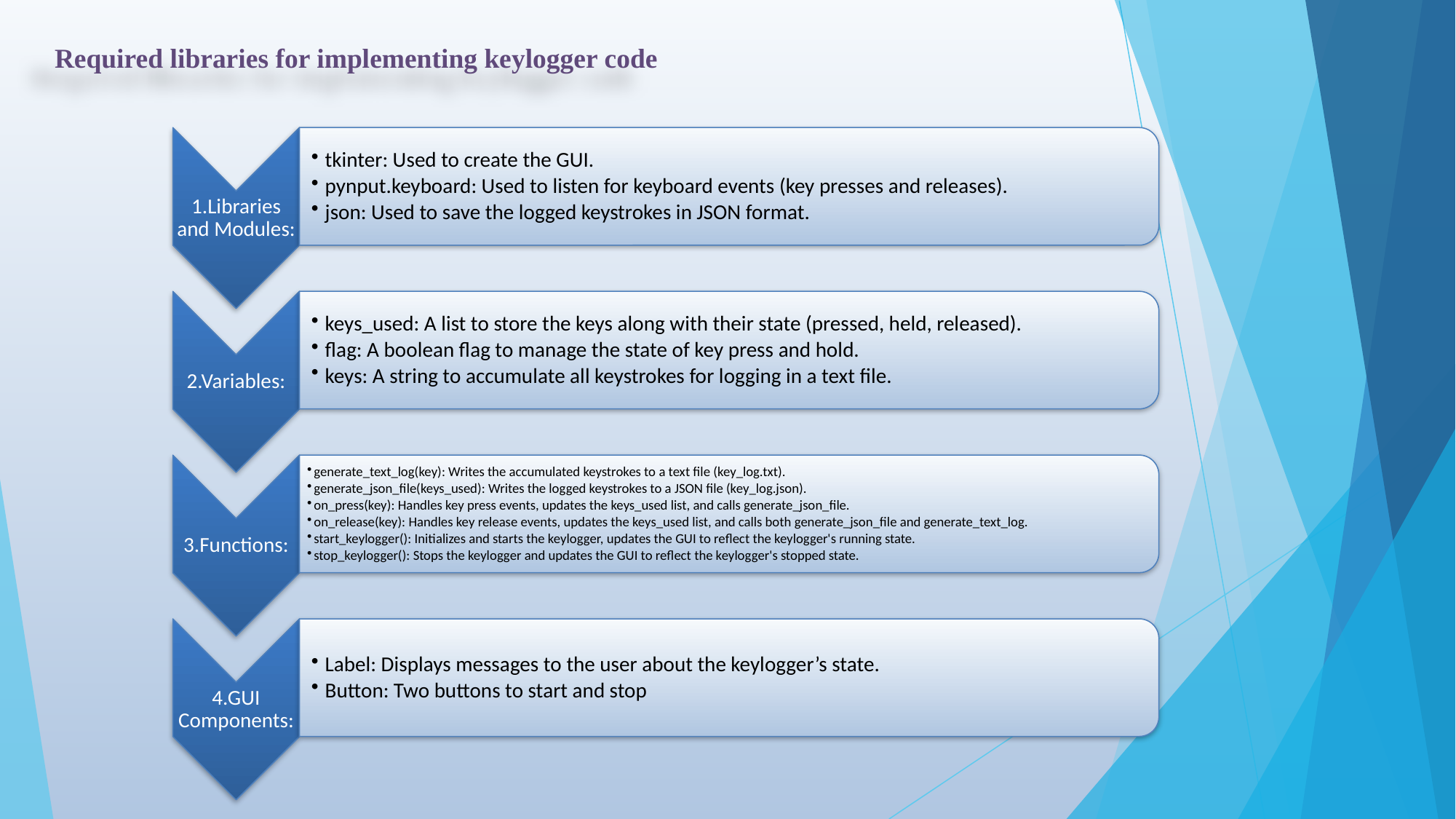

# Required libraries for implementing keylogger code
1.Libraries and Modules:
tkinter: Used to create the GUI.
pynput.keyboard: Used to listen for keyboard events (key presses and releases).
json: Used to save the logged keystrokes in JSON format.
2.Variables:
keys_used: A list to store the keys along with their state (pressed, held, released).
flag: A boolean flag to manage the state of key press and hold.
keys: A string to accumulate all keystrokes for logging in a text file.
3.Functions:
generate_text_log(key): Writes the accumulated keystrokes to a text file (key_log.txt).
generate_json_file(keys_used): Writes the logged keystrokes to a JSON file (key_log.json).
on_press(key): Handles key press events, updates the keys_used list, and calls generate_json_file.
on_release(key): Handles key release events, updates the keys_used list, and calls both generate_json_file and generate_text_log.
start_keylogger(): Initializes and starts the keylogger, updates the GUI to reflect the keylogger's running state.
stop_keylogger(): Stops the keylogger and updates the GUI to reflect the keylogger's stopped state.
4.GUI Components:
Label: Displays messages to the user about the keylogger’s state.
Button: Two buttons to start and stop